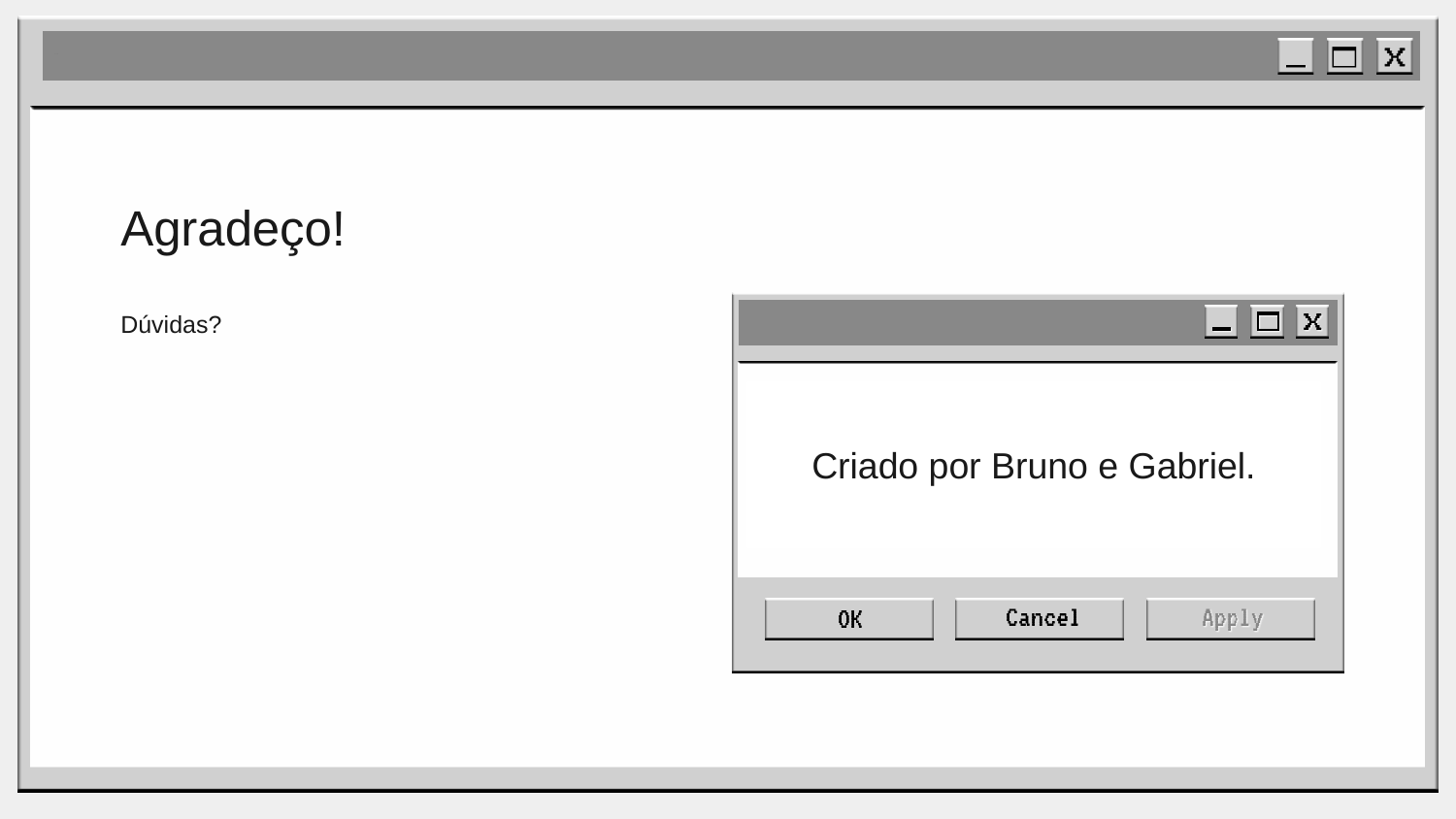

www.yourwebsite.com
Agradeço!
Dúvidas?
Criado por Bruno e Gabriel.
+00 000 000 000